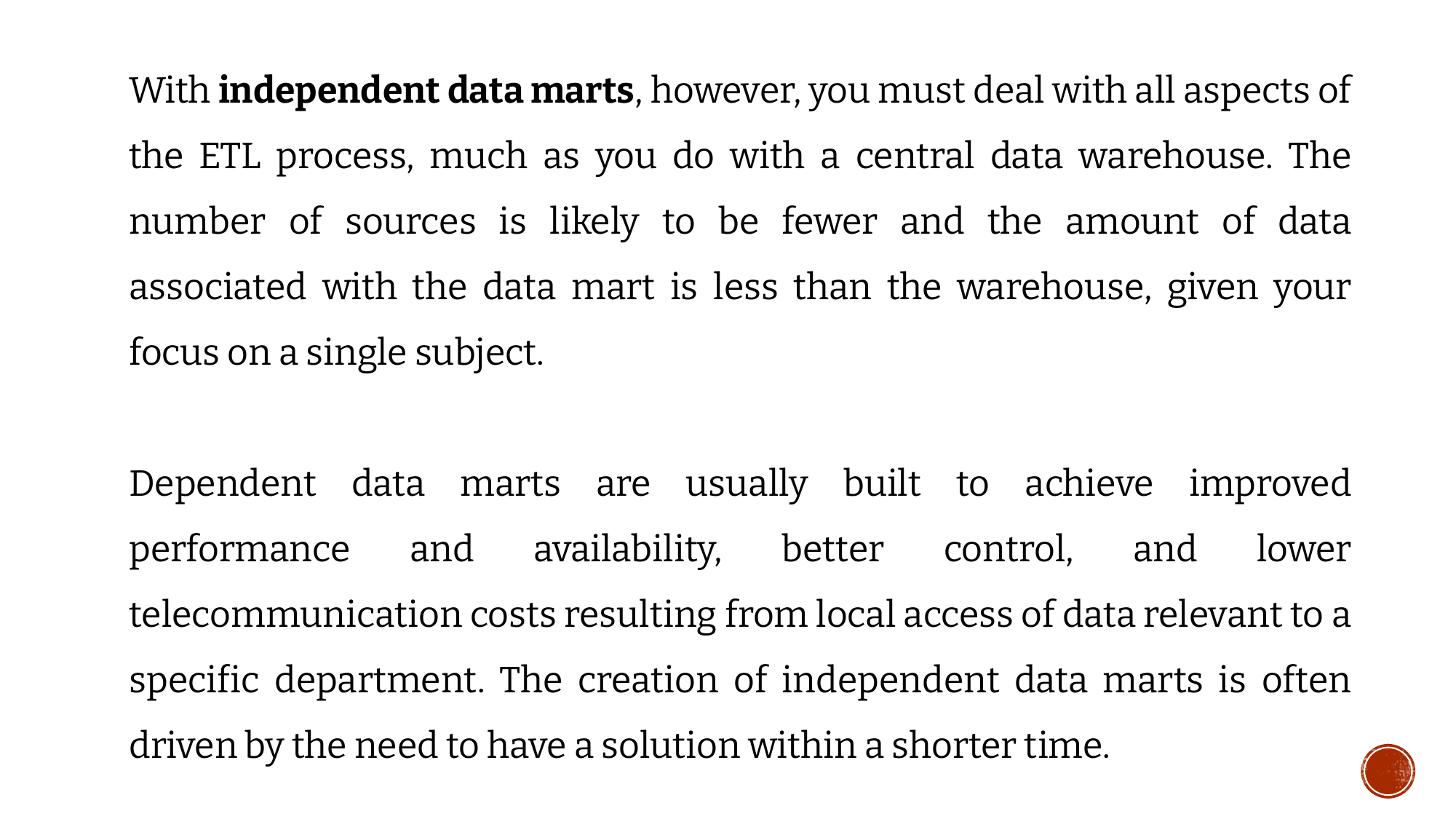

With independent data marts, however, you must deal with all aspects of the ETL process, much as you do with a central data warehouse. The number of sources is likely to be fewer and the amount of data associated with the data mart is less than the warehouse, given your focus on a single subject.

Dependent data marts are usually built to achieve improved performance and availability, better control, and lower telecommunication costs resulting from local access of data relevant to a specific department. The creation of independent data marts is often driven by the need to have a solution within a shorter time.